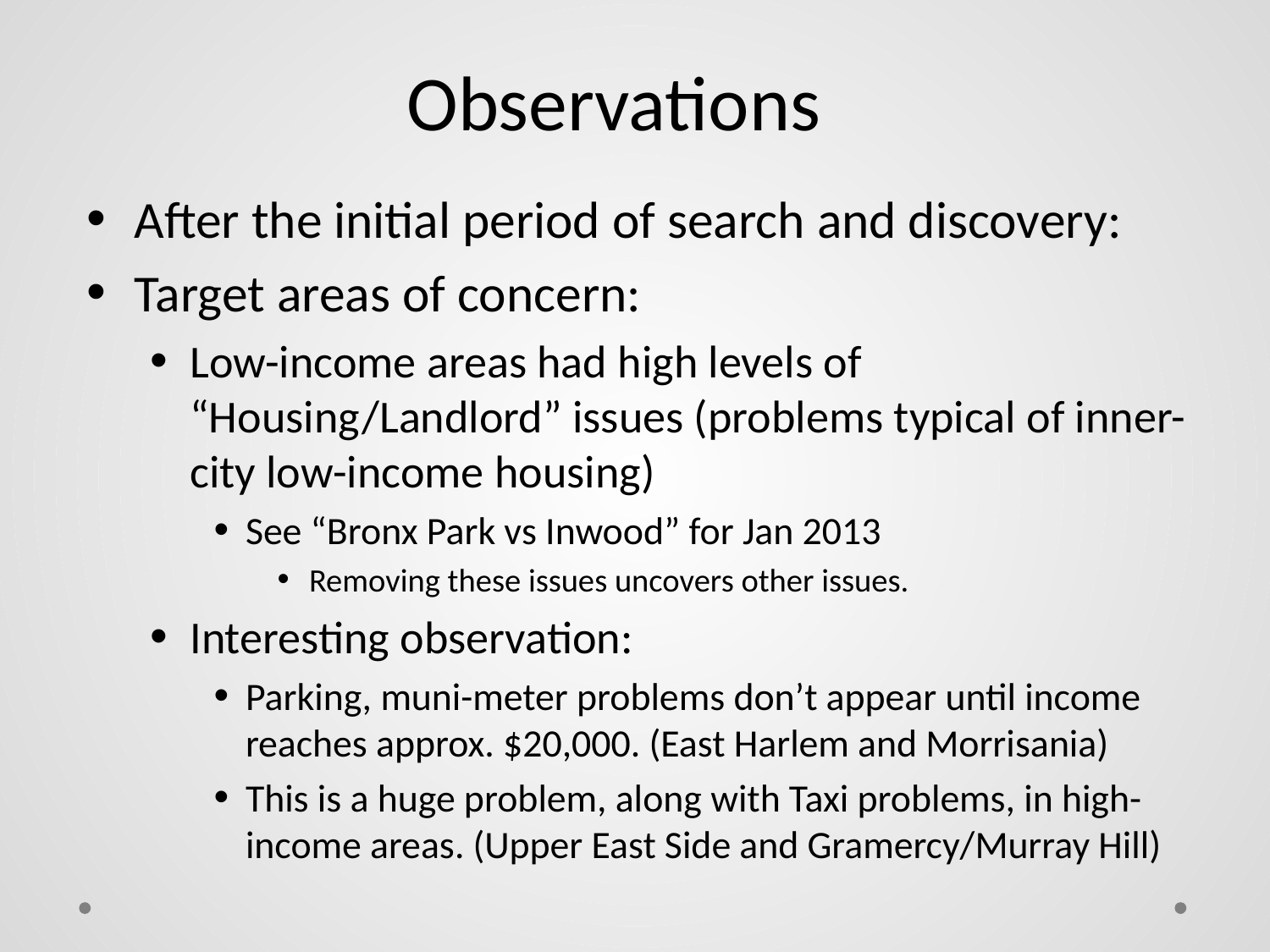

# Observations
After the initial period of search and discovery:
Target areas of concern:
Low-income areas had high levels of “Housing/Landlord” issues (problems typical of inner-city low-income housing)
See “Bronx Park vs Inwood” for Jan 2013
Removing these issues uncovers other issues.
Interesting observation:
Parking, muni-meter problems don’t appear until income reaches approx. $20,000. (East Harlem and Morrisania)
This is a huge problem, along with Taxi problems, in high-income areas. (Upper East Side and Gramercy/Murray Hill)